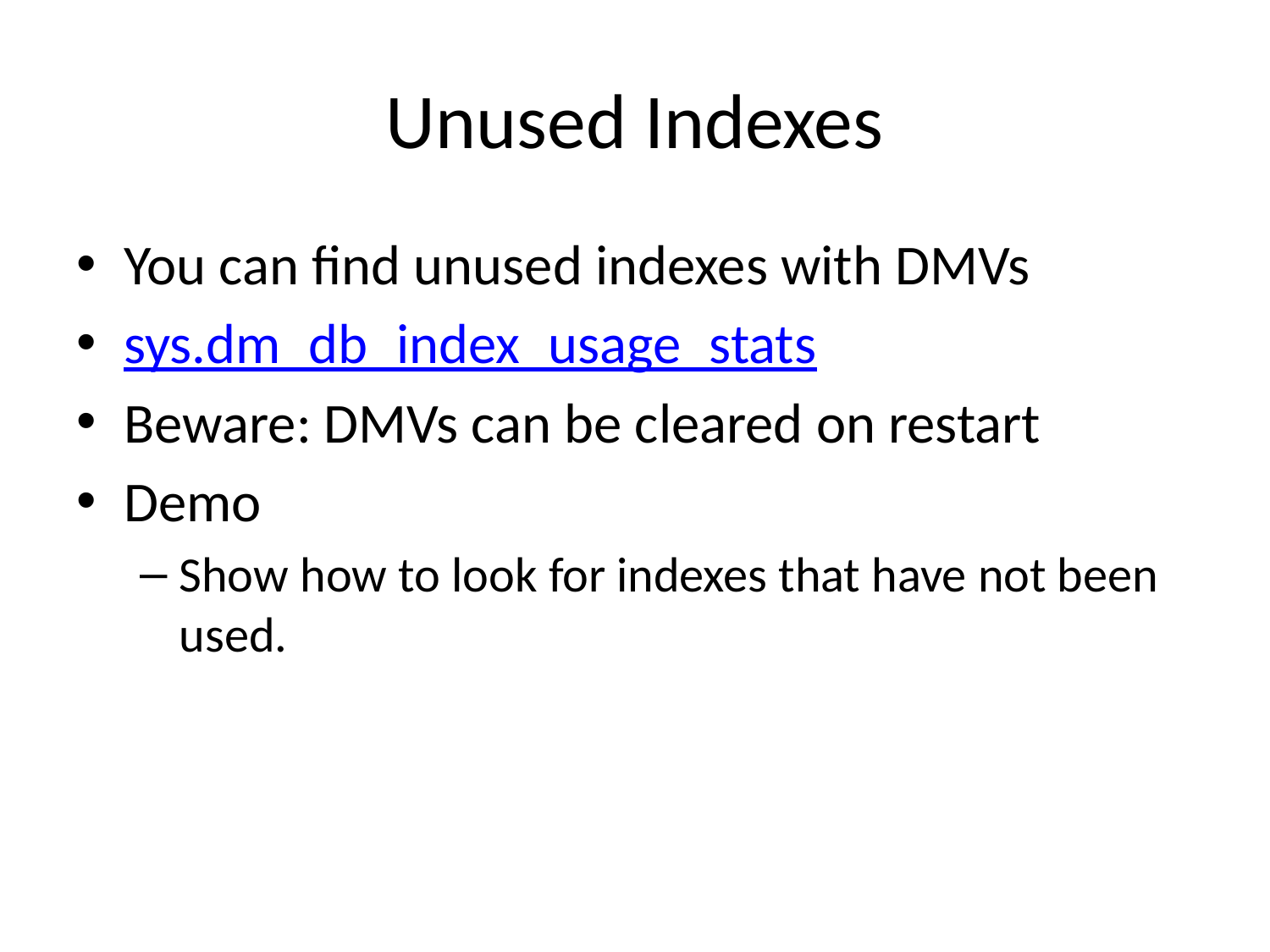

# Unused Indexes
You can find unused indexes with DMVs
sys.dm_db_index_usage_stats
Beware: DMVs can be cleared on restart
Demo
Show how to look for indexes that have not been used.